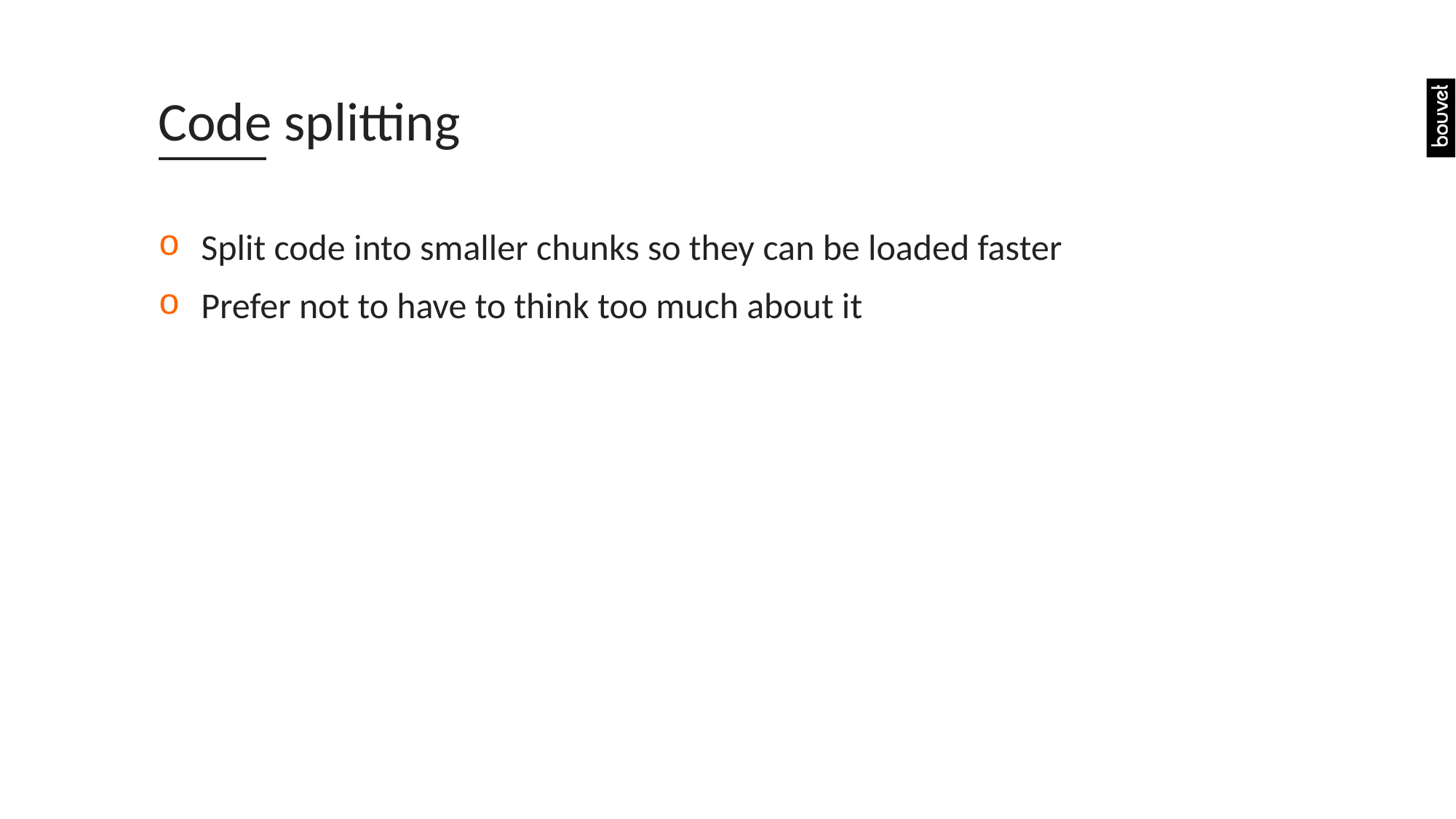

# Code splitting
Split code into smaller chunks so they can be loaded faster
Prefer not to have to think too much about it